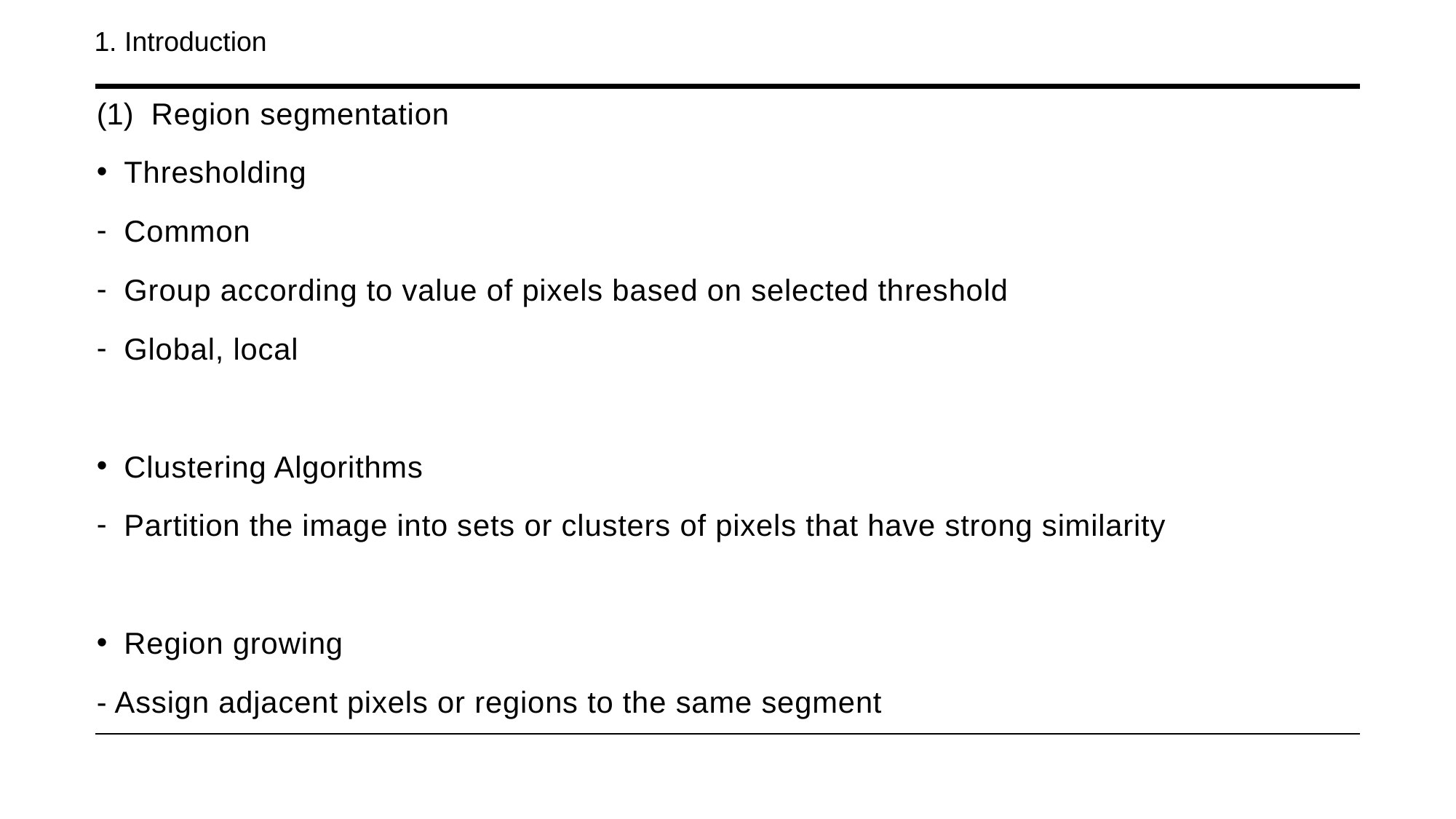

1. Introduction
Region segmentation
Thresholding
Common
Group according to value of pixels based on selected threshold
Global, local

Clustering Algorithms
Partition the image into sets or clusters of pixels that have strong similarity

Region growing
- Assign adjacent pixels or regions to the same segment